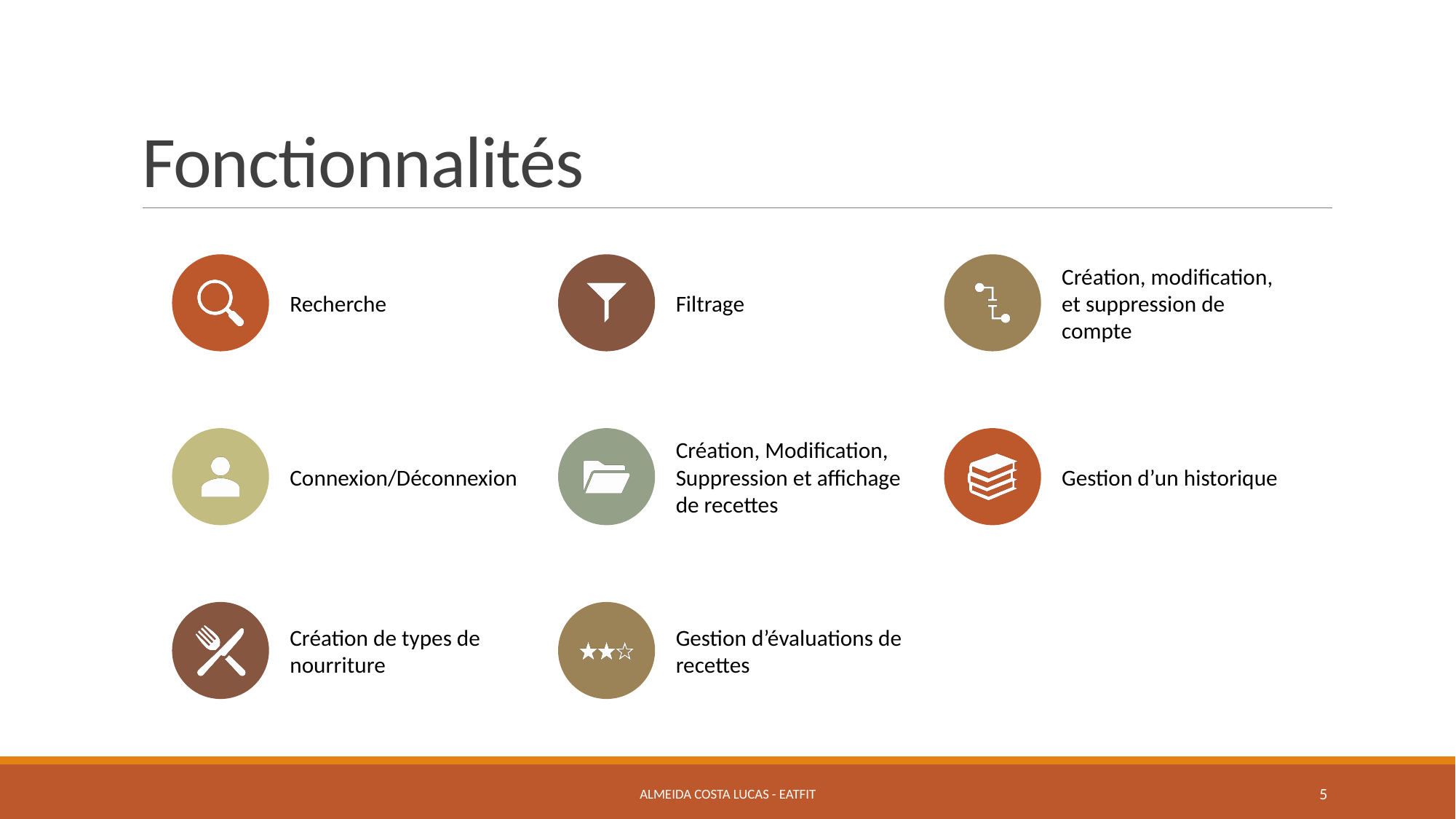

# Fonctionnalités
Recherche
Filtrage
Création, modification, et suppression de compte
Connexion/Déconnexion
Création, Modification, Suppression et affichage de recettes
Gestion d’un historique
Création de types de nourriture
Gestion d’évaluations de recettes
Almeida Costa Lucas - Eatfit
5